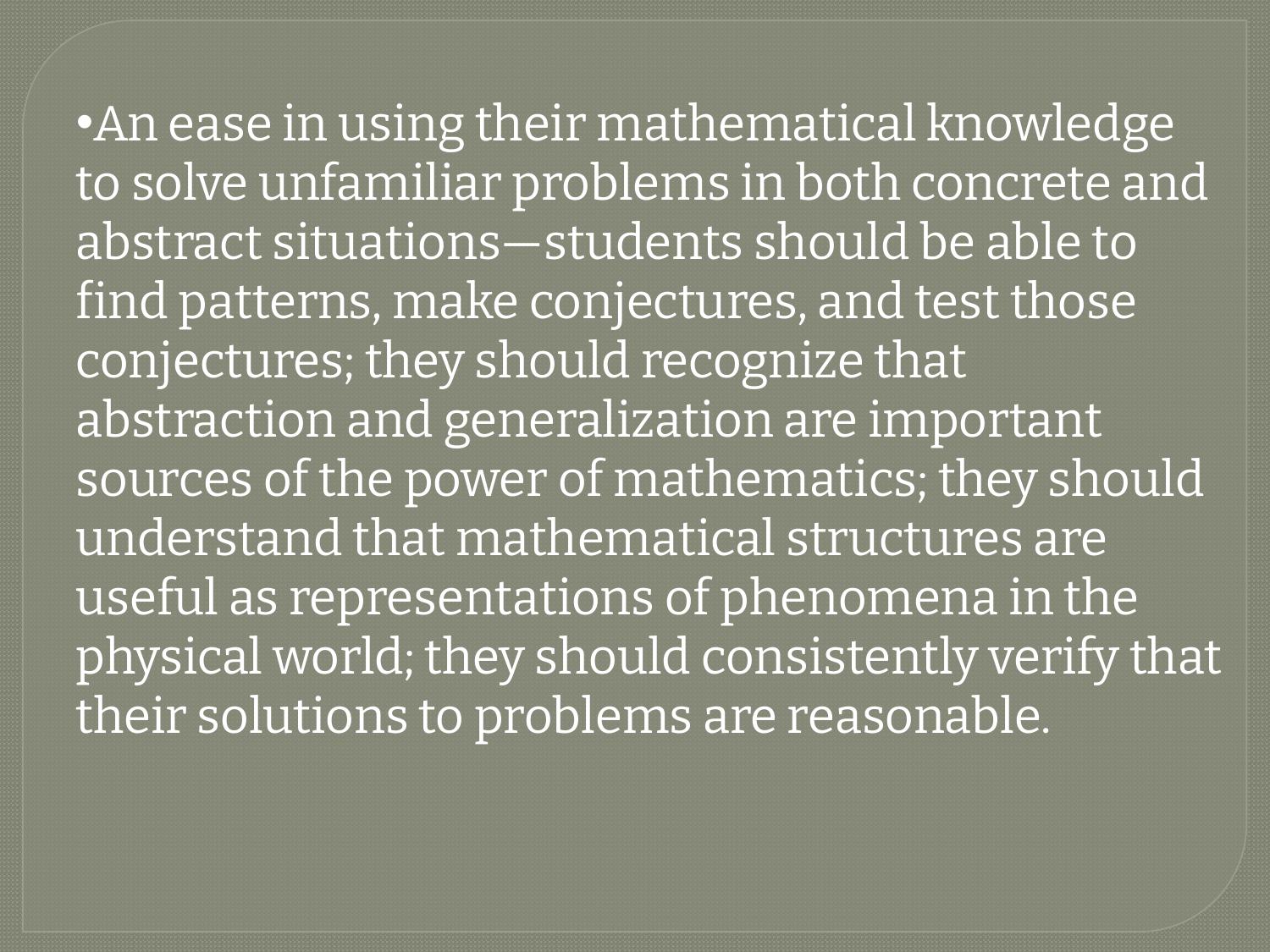

An ease in using their mathematical knowledge to solve unfamiliar problems in both concrete and abstract situations—students should be able to find patterns, make conjectures, and test those conjectures; they should recognize that abstraction and generalization are important sources of the power of mathematics; they should understand that mathematical structures are useful as representations of phenomena in the physical world; they should consistently verify that their solutions to problems are reasonable.